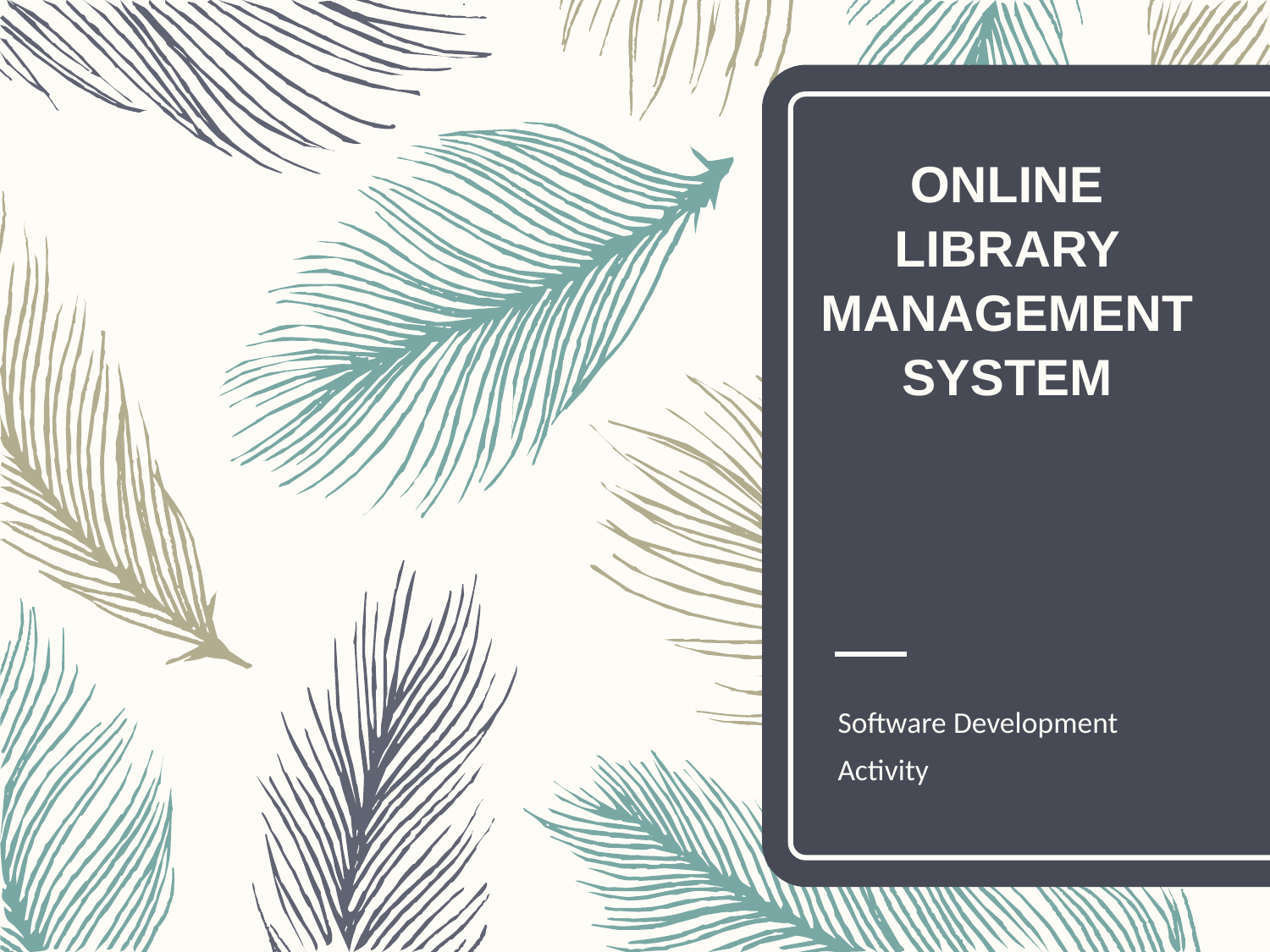

# ONLINE LIBRARY MANAGEMENT SYSTEM
Software Development Activity